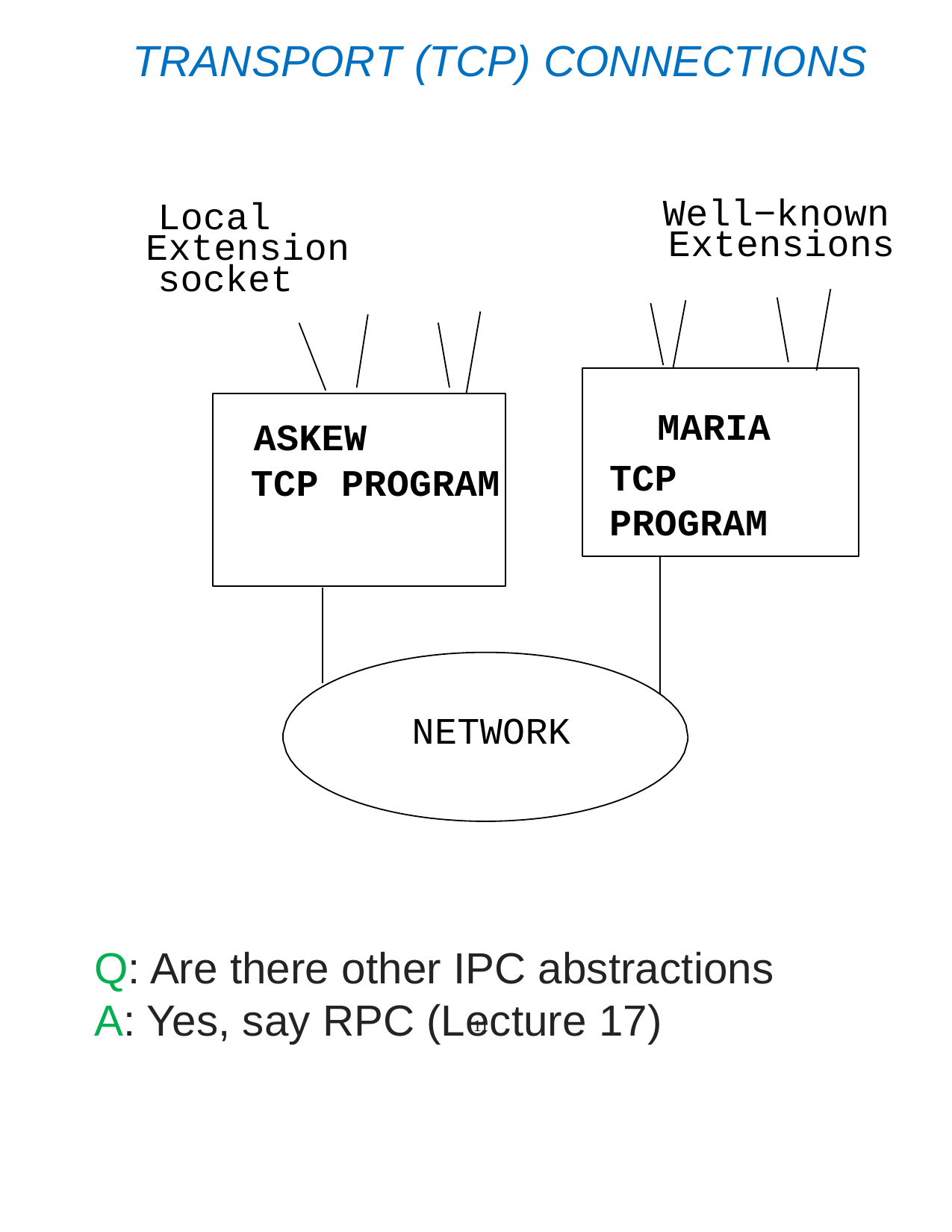

TRANSPORT (TCP) CONNECTIONS
Well−known  Extensions
Local  Extension
socket

MARIA
ASKEW
 TCP PROGRAM
TCP PROGRAM

NETWORK
Q: Are there other IPC abstractions
A: Yes, say RPC (Lecture 17)
11